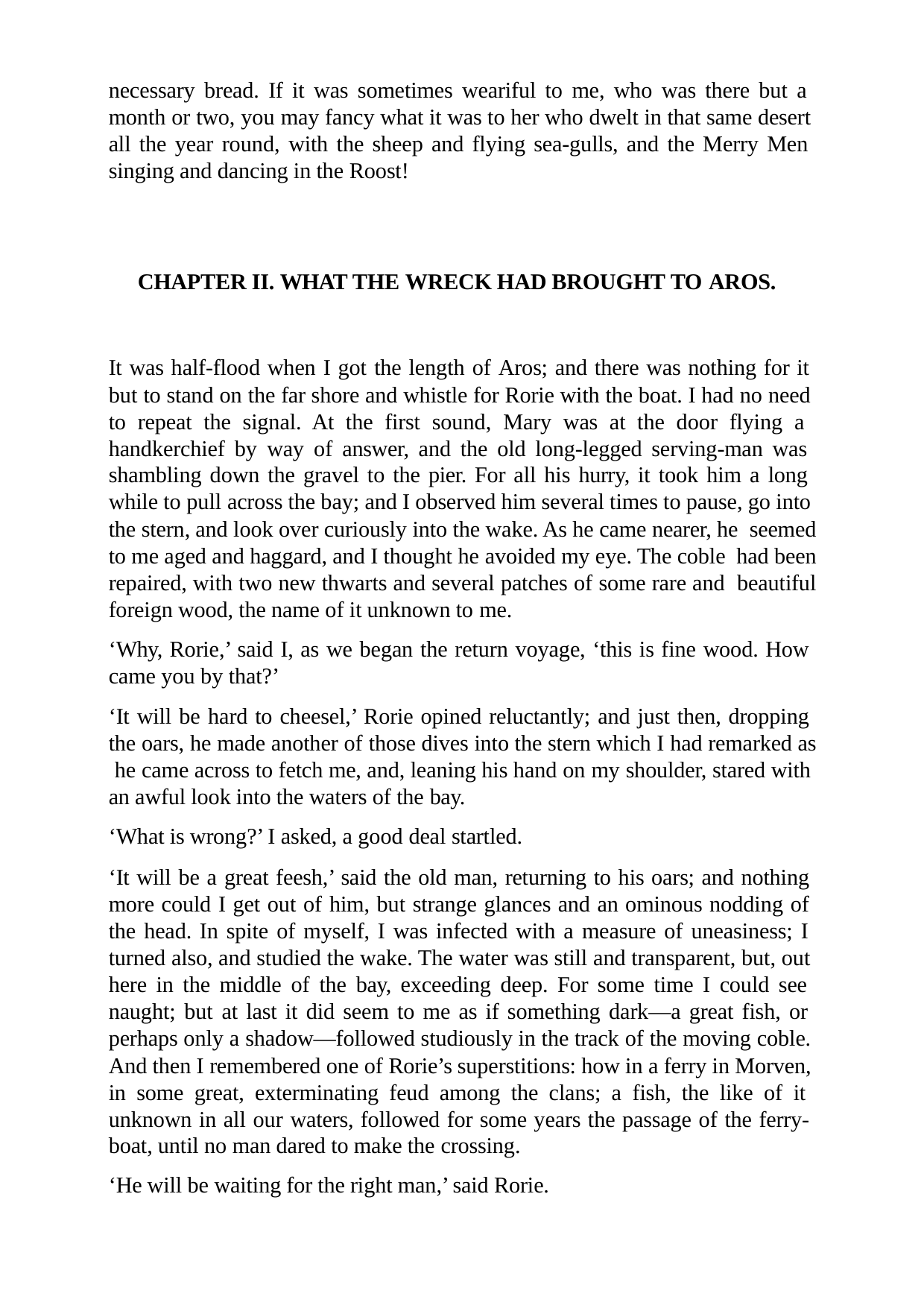

necessary bread. If it was sometimes weariful to me, who was there but a  month or two, you may fancy what it was to her who dwelt in that same desert  all the year round, with the sheep and flying sea-gulls, and the Merry Men  singing and dancing in the Roost!
CHAPTER II. WHAT THE WRECK HAD BROUGHT TO AROS.

It was half-flood when I got the length of Aros; and there was nothing for it  but to stand on the far shore and whistle for Rorie with the boat. I had no need  to repeat the signal. At the first sound, Mary was at the door flying a  handkerchief by way of answer, and the old long-legged serving-man was  shambling down the gravel to the pier. For all his hurry, it took him a long  while to pull across the bay; and I observed him several times to pause, go into  the stern, and look over curiously into the wake. As he came nearer, he  seemed to me aged and haggard, and I thought he avoided my eye. The coble  had been repaired, with two new thwarts and several patches of some rare and  beautiful foreign wood, the name of it unknown to me.
‘Why, Rorie,’ said I, as we began the return voyage, ‘this is fine wood. How  came you by that?’
‘It will be hard to cheesel,’ Rorie opined reluctantly; and just then, dropping  the oars, he made another of those dives into the stern which I had remarked as  he came across to fetch me, and, leaning his hand on my shoulder, stared with  an awful look into the waters of the bay.
‘What is wrong?’ I asked, a good deal startled.
‘It will be a great feesh,’ said the old man, returning to his oars; and nothing  more could I get out of him, but strange glances and an ominous nodding of  the head. In spite of myself, I was infected with a measure of uneasiness; I  turned also, and studied the wake. The water was still and transparent, but, out  here in the middle of the bay, exceeding deep. For some time I could see  naught; but at last it did seem to me as if something dark—a great fish, or  perhaps only a shadow—followed studiously in the track of the moving coble.  And then I remembered one of Rorie’s superstitions: how in a ferry in Morven,  in some great, exterminating feud among the clans; a fish, the like of it  unknown in all our waters, followed for some years the passage of the ferry-  boat, until no man dared to make the crossing.
‘He will be waiting for the right man,’ said Rorie.